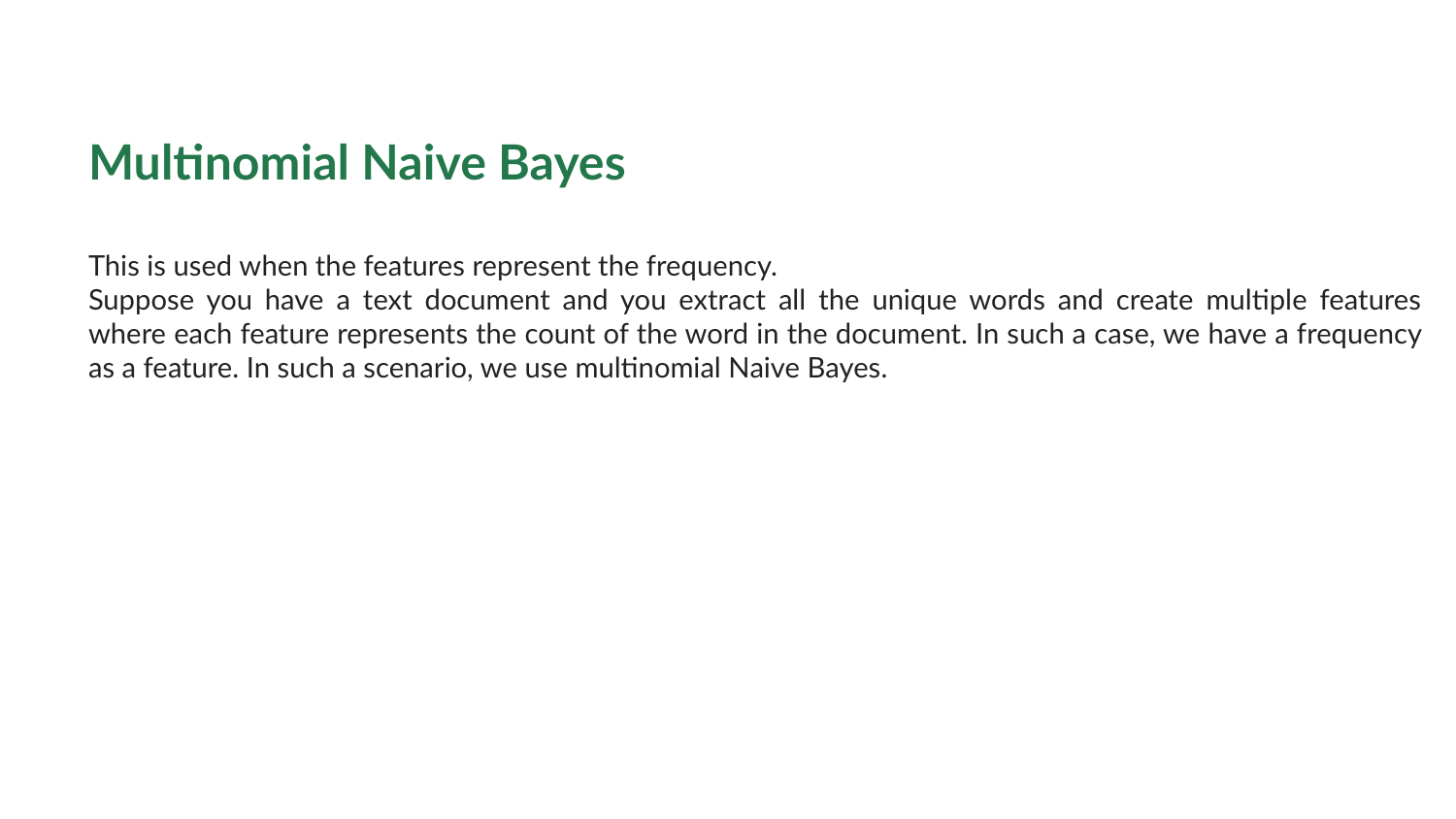

Multinomial Naive Bayes

This is used when the features represent the frequency.
Suppose you have a text document and you extract all the unique words and create multiple features where each feature represents the count of the word in the document. In such a case, we have a frequency as a feature. In such a scenario, we use multinomial Naive Bayes.